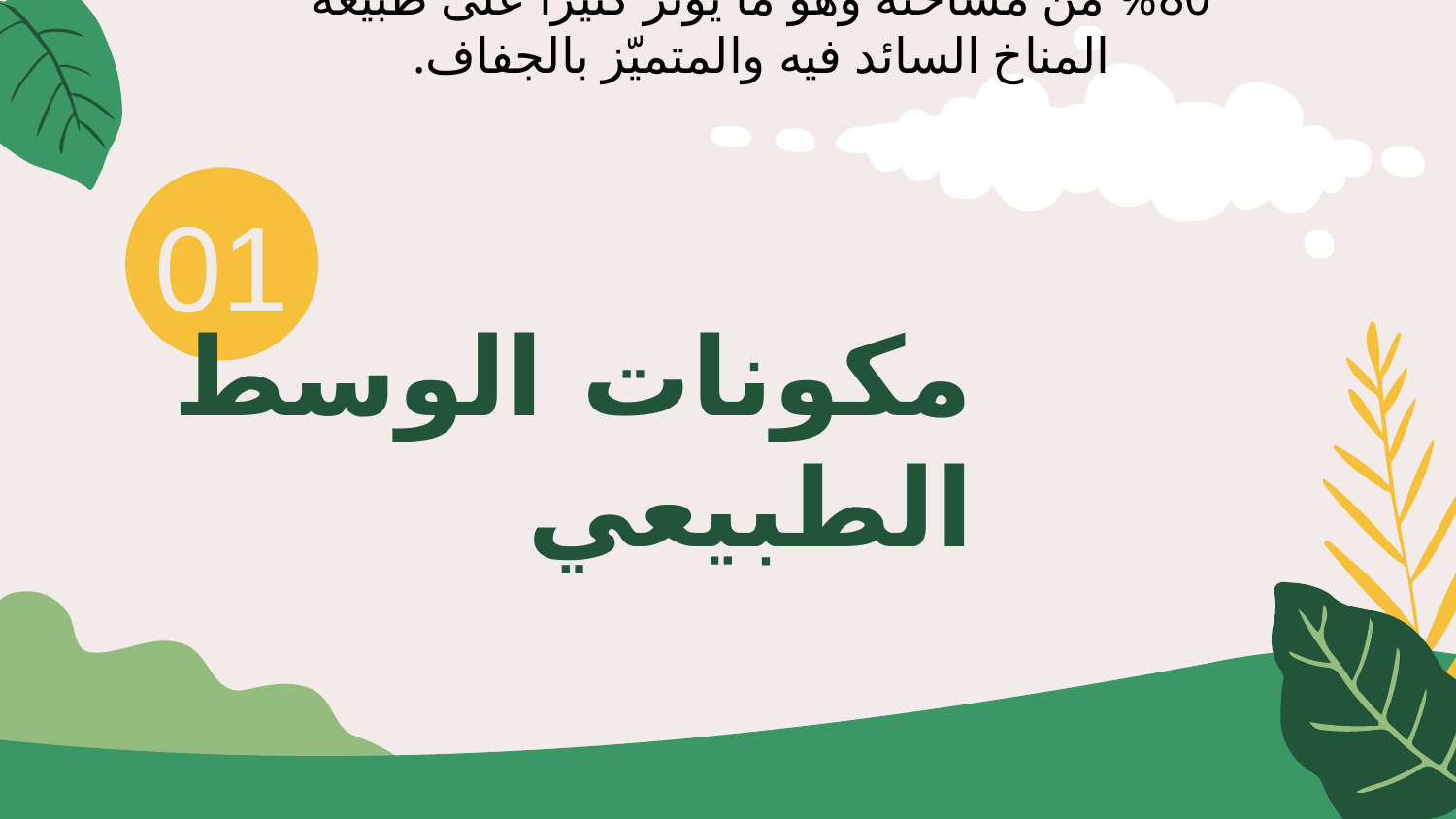

مكونات الوسط الطبيعي:
يمتلك المغرب العربي سواحل طويلة على البحر المتوسّط وعلى المحيط الأطلسي يفوق طولها  7000 كلم، تقوم بدور أساسي في انفتاحه الاقتصادي والثقافي والبشري على أوروبا وأمريكا الشماليّة، ويفتح جنوبا على افريقيا السوداء. هذا الموقع الجغرافي يجعل المغرب العربي ضمن النطاق شبه المداري، حيث تحتلّ الصحراء أكثر من 80% من مساحته وهو ما يؤثّر كثيرا على طبيعة المناخ السائد فيه والمتميّز بالجفاف.

01
# مكونات الوسط الطبيعي